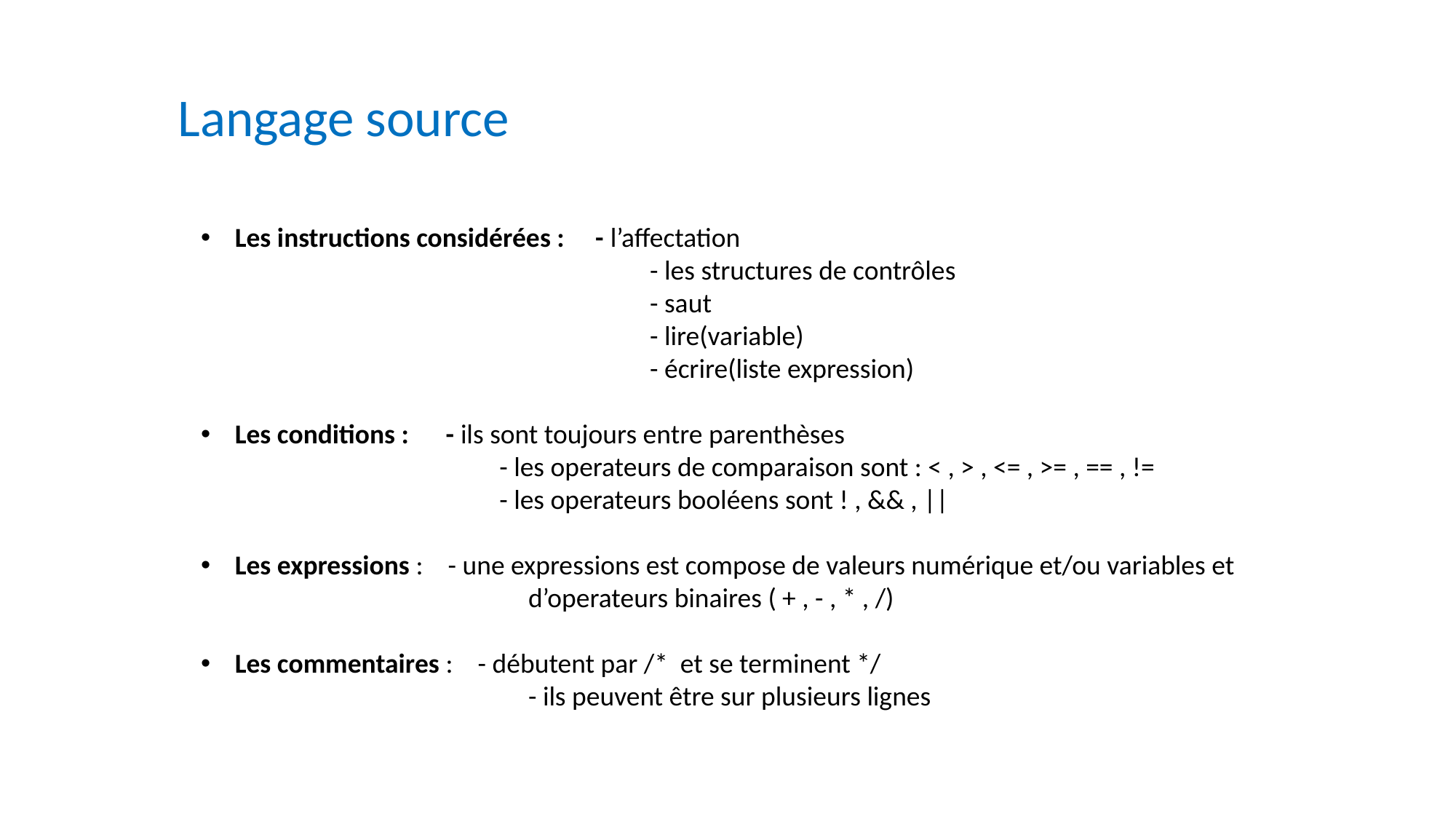

# Langage source

Les instructions considérées :     - l’affectation
				  - les structures de contrôles
				  - saut
				  - lire(variable)
				  - écrire(liste expression)

Les conditions :      - ils sont toujours entre parenthèses
		             - les operateurs de comparaison sont : < , > , <= , >= , == , !=
		             - les operateurs booléens sont ! , && , ||

Les expressions :    - une expressions est compose de valeurs numérique et/ou variables et
			d’operateurs binaires ( + , - , * , /)

Les commentaires :    - débutent par /*  et se terminent */
			- ils peuvent être sur plusieurs lignes